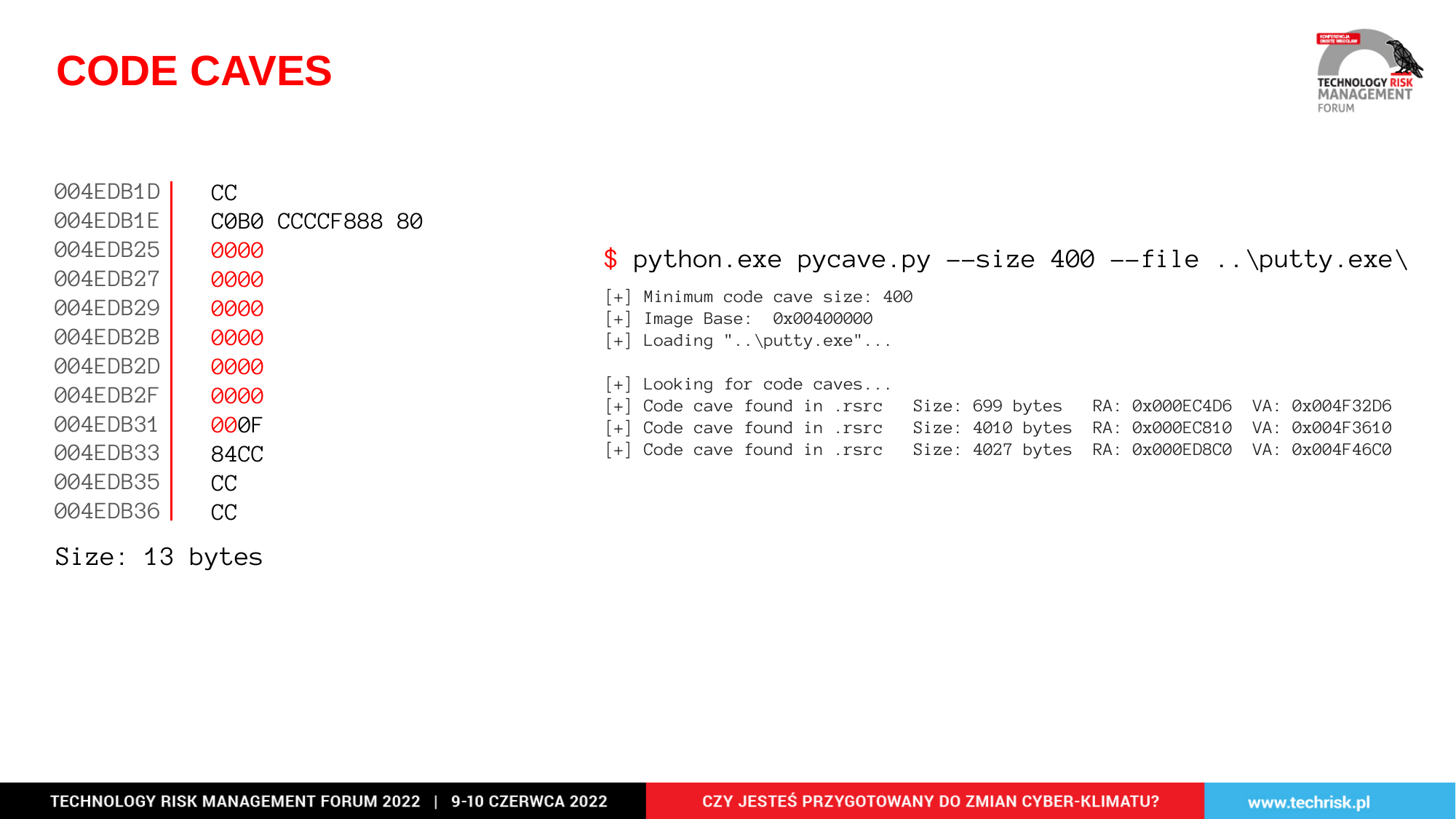

CODE CAVES
004EDB1D
004EDB1E
004EDB25
004EDB27
004EDB29
004EDB2B
004EDB2D
004EDB2F
004EDB31
004EDB33
004EDB35
004EDB36
CC
C0B0 CCCCF888 80
0000
0000
0000
0000
0000
0000
000F
84CC
CC
CC
$ python.exe pycave.py --size 400 --file ..\putty.exe\
[+] Minimum code cave size: 400
[+] Image Base:  0x00400000
[+] Loading "..\putty.exe"...

[+] Looking for code caves...
[+] Code cave found in .rsrc   Size: 699 bytes   RA: 0x000EC4D6  VA: 0x004F32D6
[+] Code cave found in .rsrc   Size: 4010 bytes  RA: 0x000EC810  VA: 0x004F3610
[+] Code cave found in .rsrc   Size: 4027 bytes  RA: 0x000ED8C0  VA: 0x004F46C0
Size: 13 bytes